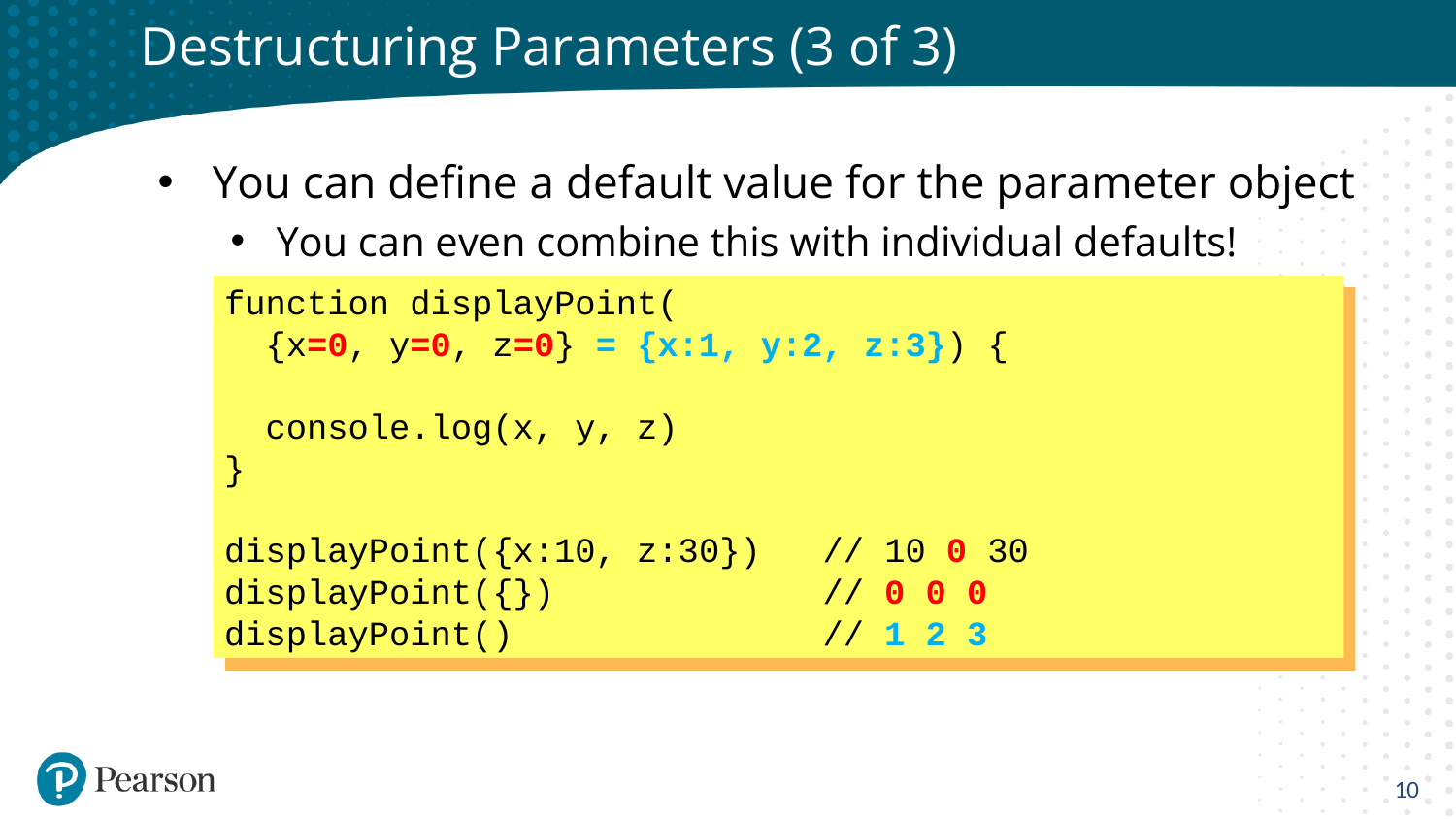

# Destructuring Parameters (3 of 3)
You can define a default value for the parameter object
You can even combine this with individual defaults!
function displayPoint(
  {x=0, y=0, z=0} = {x:1, y:2, z:3}) {

  console.log(x, y, z)
}

displayPoint({x:10, z:30})   // 10 0 30
displayPoint({})             // 0 0 0
displayPoint()               // 1 2 3
10